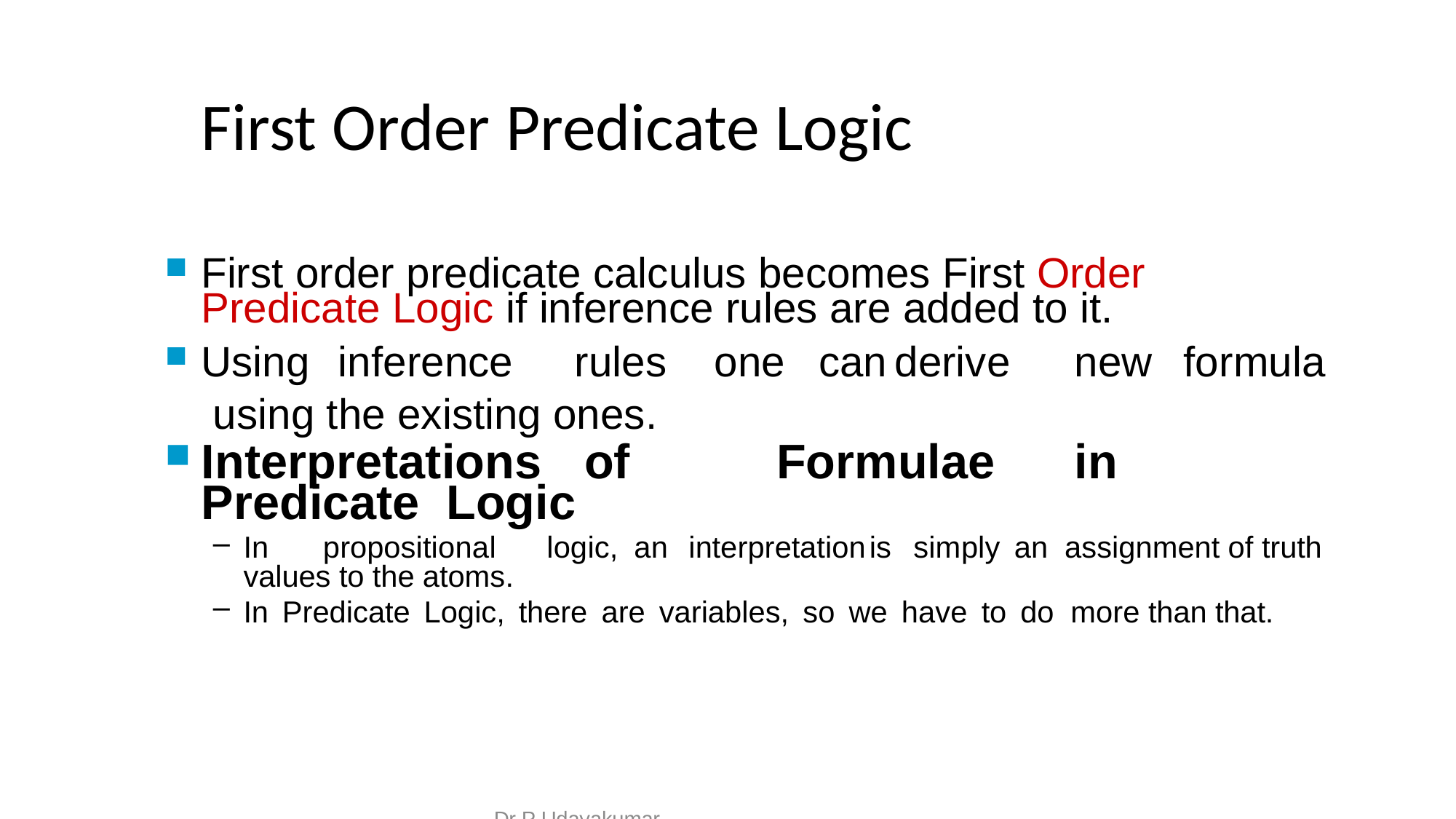

# First Order Predicate Logic
First order predicate calculus becomes First Order  Predicate Logic if inference rules are added to it.
Using	inference	rules	one	can	derive	new	formula  using the existing ones.
Interpretations	of	Formulae	in	Predicate  Logic
In	propositional	logic,	an	interpretation	is	simply	an  assignment of truth values to the atoms.
In Predicate Logic, there are variables, so we have to do  more than that.
Dr P Udayakumar